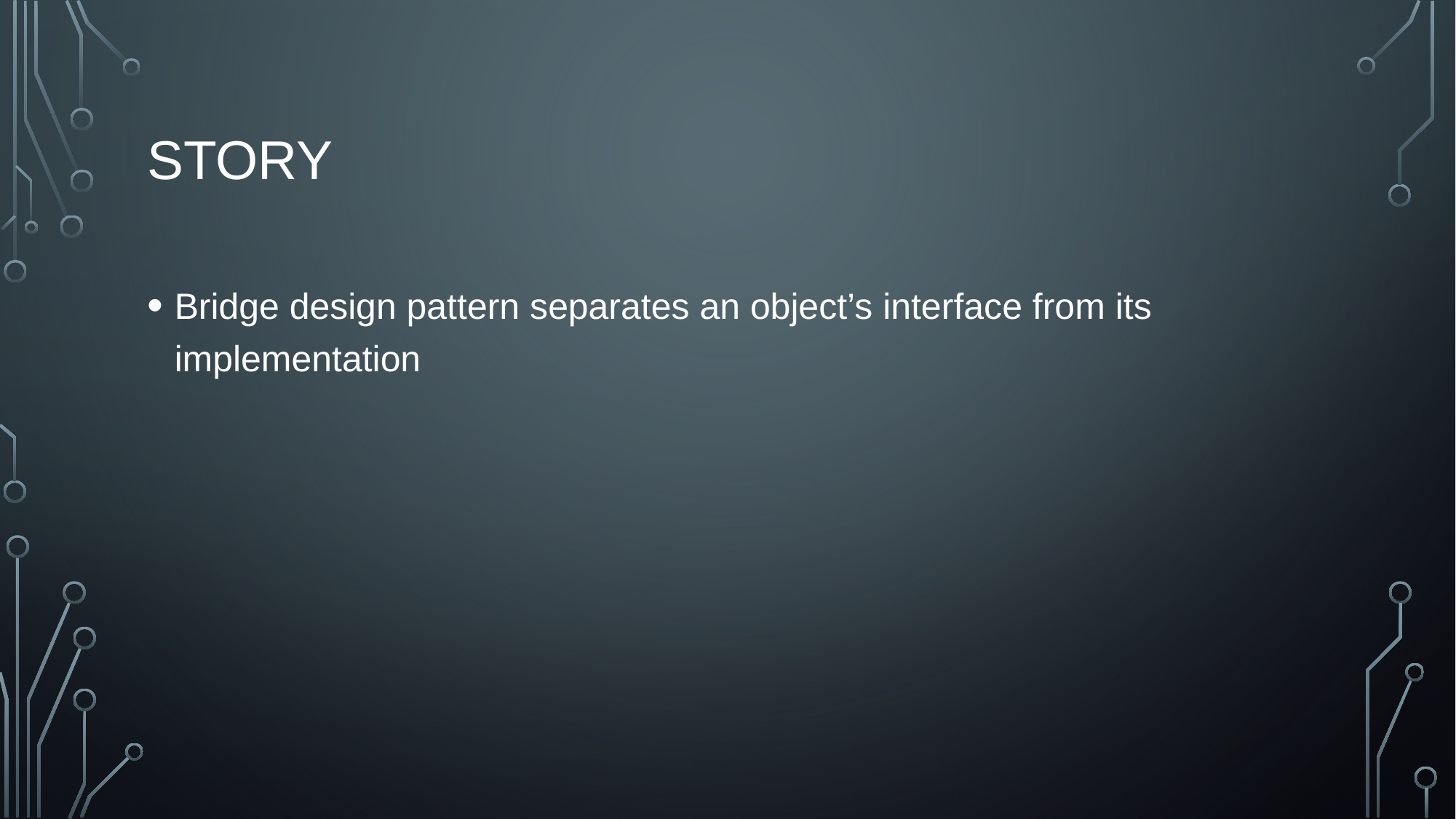

# Story
Bridge design pattern separates an object’s interface from its implementation